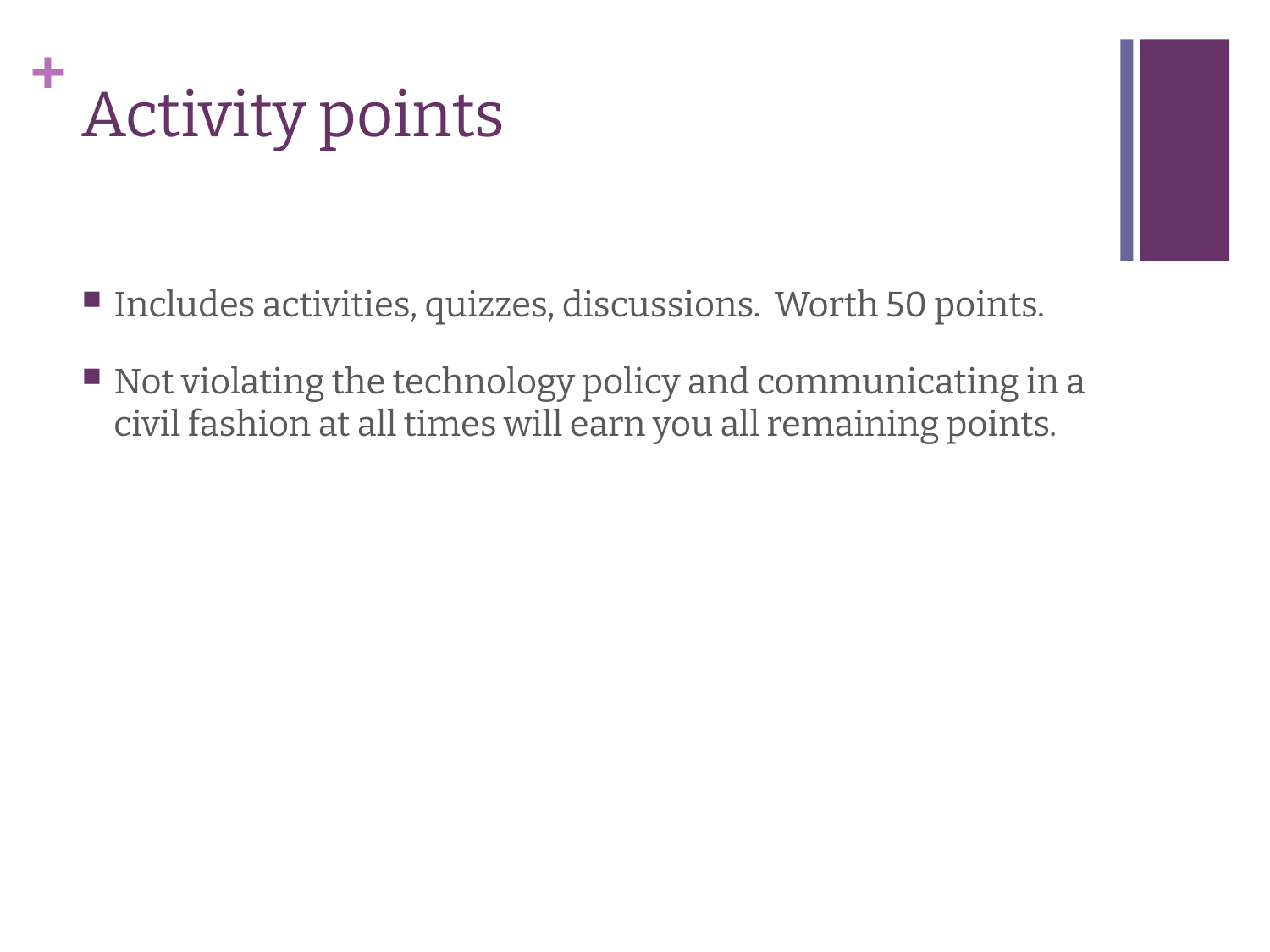

# Activity points
Includes activities, quizzes, discussions.  Worth 50 points.
Not violating the technology policy and communicating in a civil fashion at all times will earn you all remaining points.